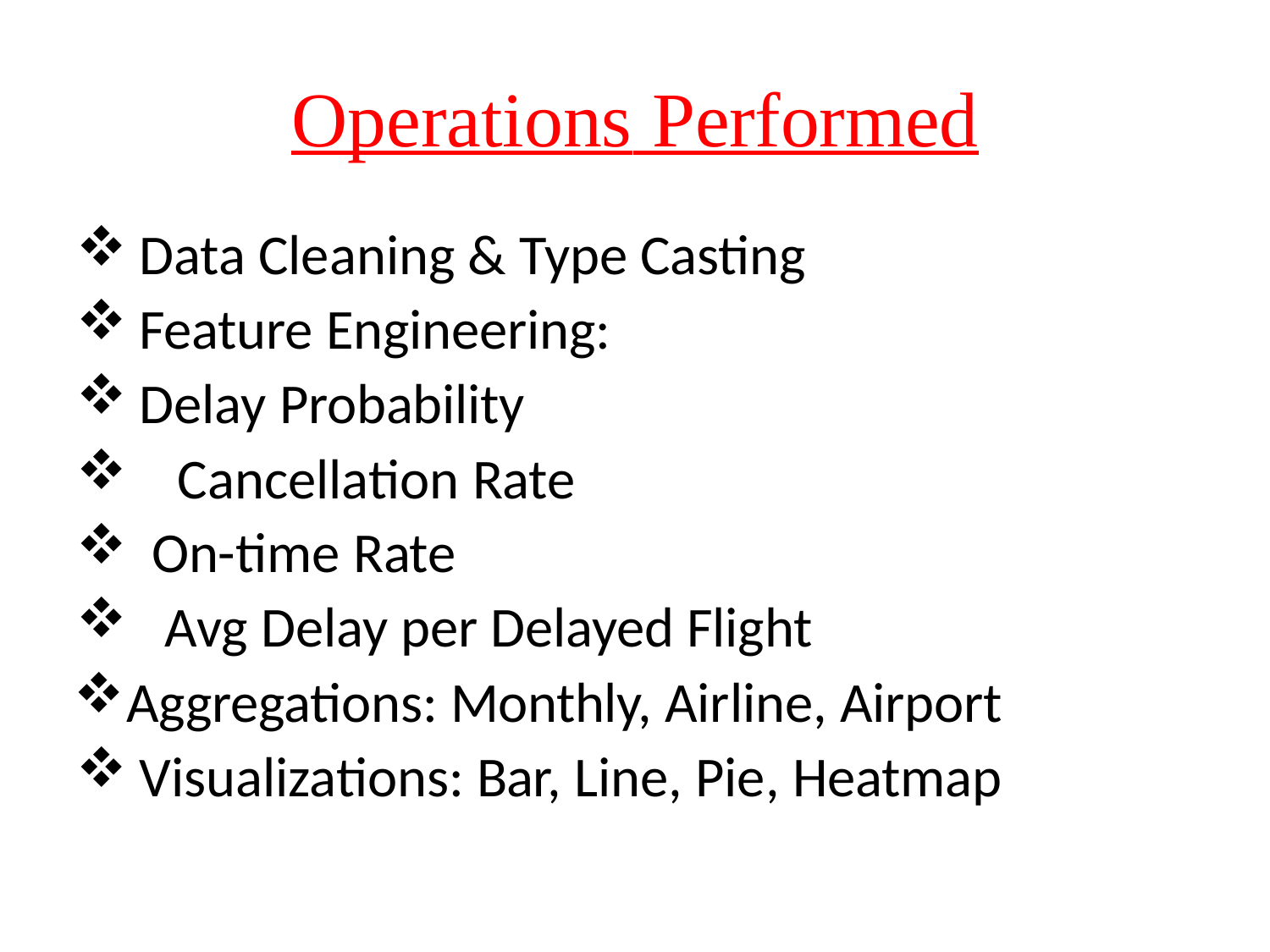

# Operations Performed
Data Cleaning & Type Casting
Feature Engineering:
Delay Probability
Cancellation Rate
On-time Rate
Avg Delay per Delayed Flight
Aggregations: Monthly, Airline, Airport
Visualizations: Bar, Line, Pie, Heatmap